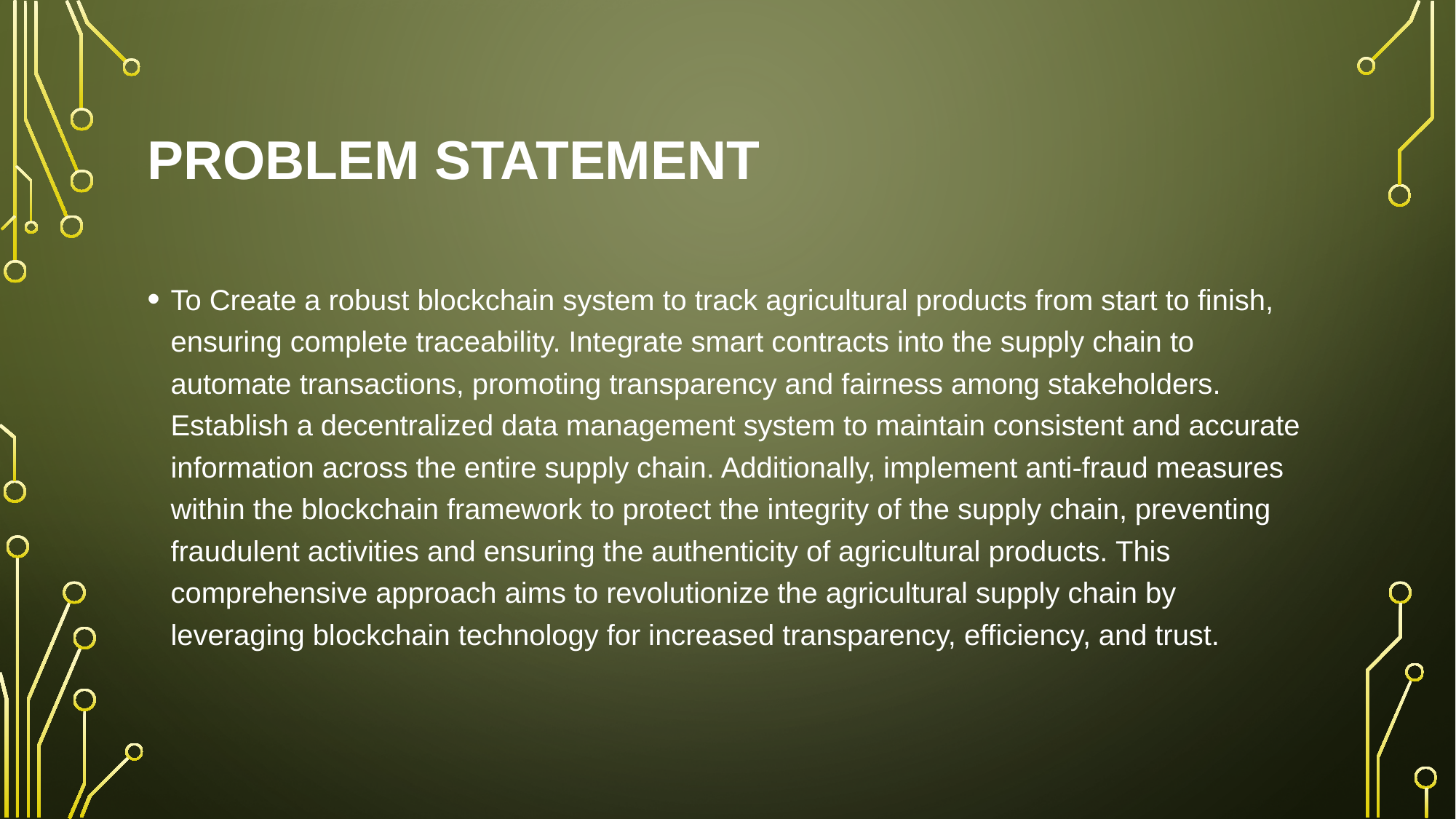

# PROBLEM STATEMENT
To Create a robust blockchain system to track agricultural products from start to finish, ensuring complete traceability. Integrate smart contracts into the supply chain to automate transactions, promoting transparency and fairness among stakeholders. Establish a decentralized data management system to maintain consistent and accurate information across the entire supply chain. Additionally, implement anti-fraud measures within the blockchain framework to protect the integrity of the supply chain, preventing fraudulent activities and ensuring the authenticity of agricultural products. This comprehensive approach aims to revolutionize the agricultural supply chain by leveraging blockchain technology for increased transparency, efficiency, and trust.